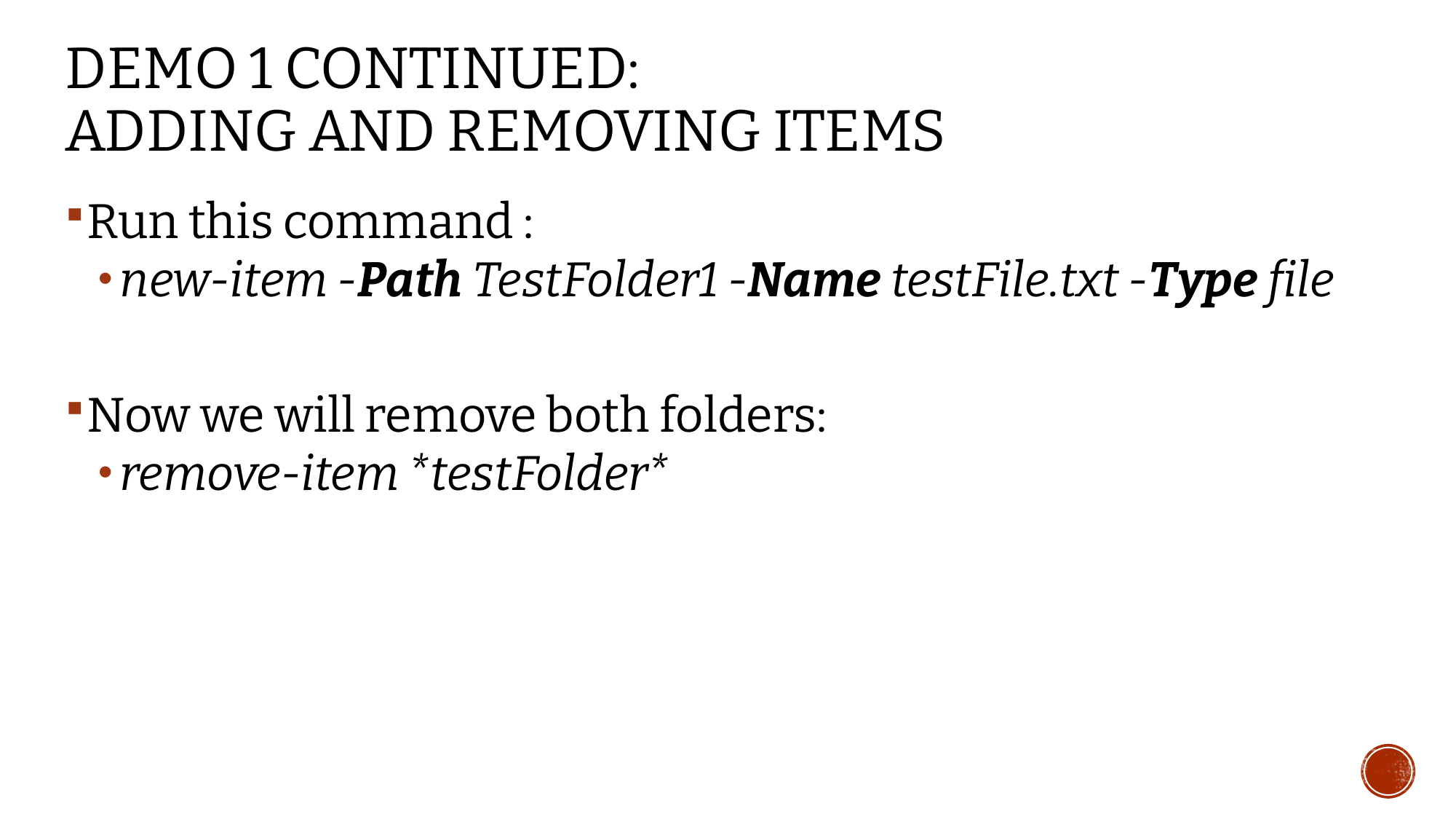

Demo 1 Continued:
Adding and Removing Items
Run this command :
new-item -Path TestFolder1 -Name testFile.txt -Type file

Now we will remove both folders:
remove-item *testFolder*